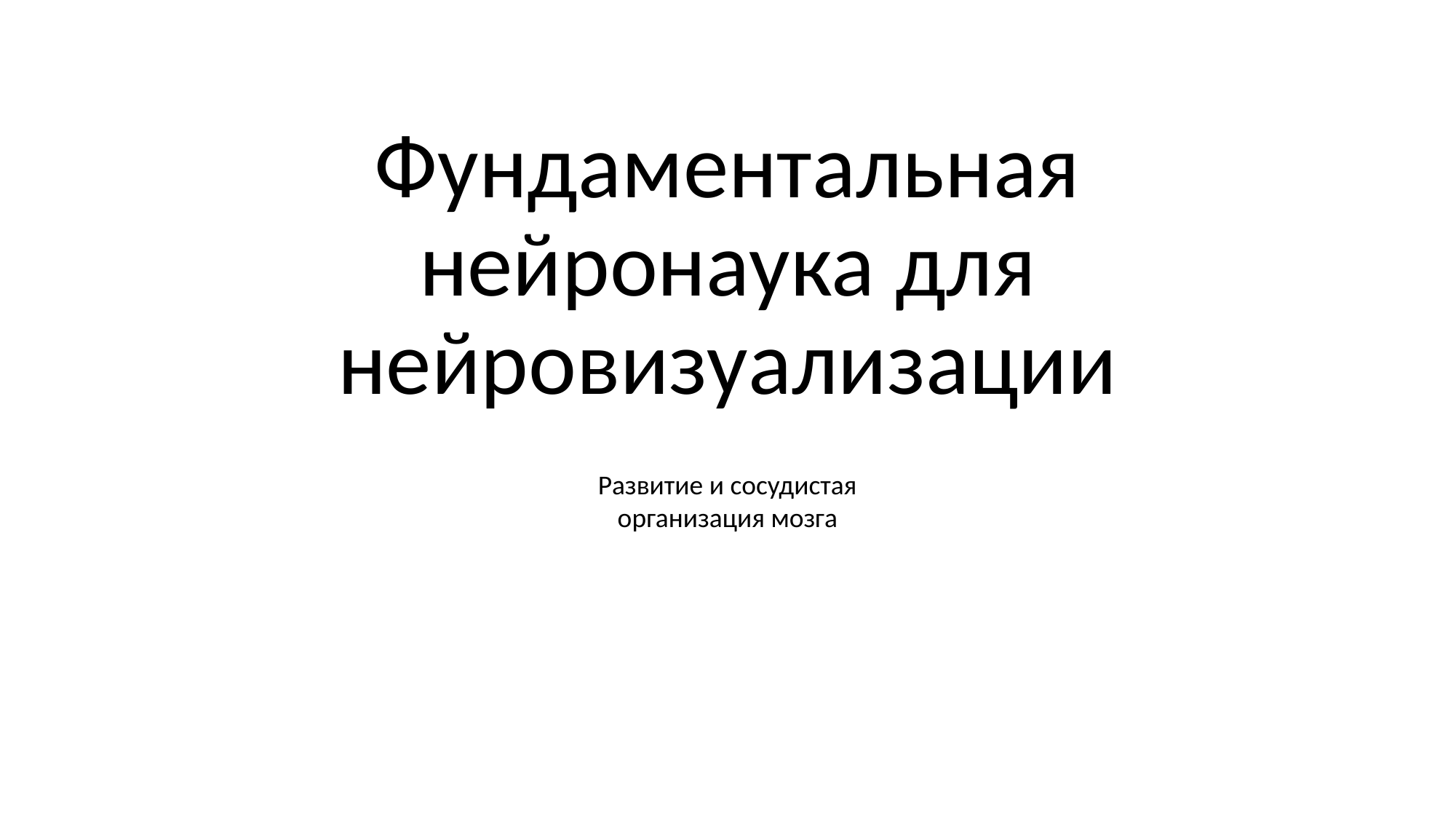

# Фундаментальная нейронаука для нейровизуализации
Развитие и сосудистая организация мозга